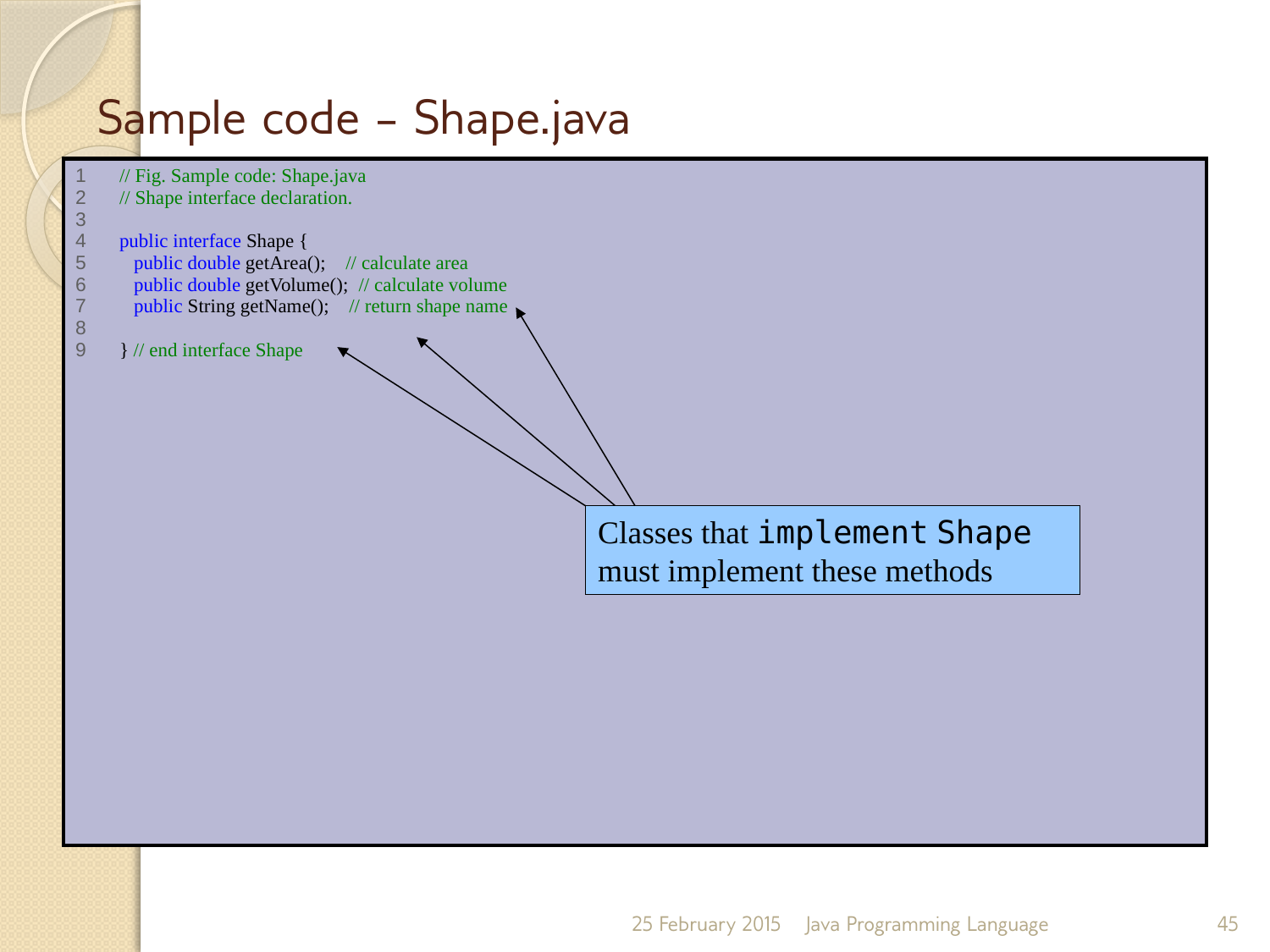

# Sample code – Shape.java
| 1 // Fig. Sample code: Shape.java 2 // Shape interface declaration. 3 4 public interface Shape { 5 public double getArea(); // calculate area 6 public double getVolume(); // calculate volume 7 public String getName(); // return shape name 8 9 } // end interface Shape |
| --- |

Classes that implement Shape must implement these methods
25 February 2015
Java Programming Language
45